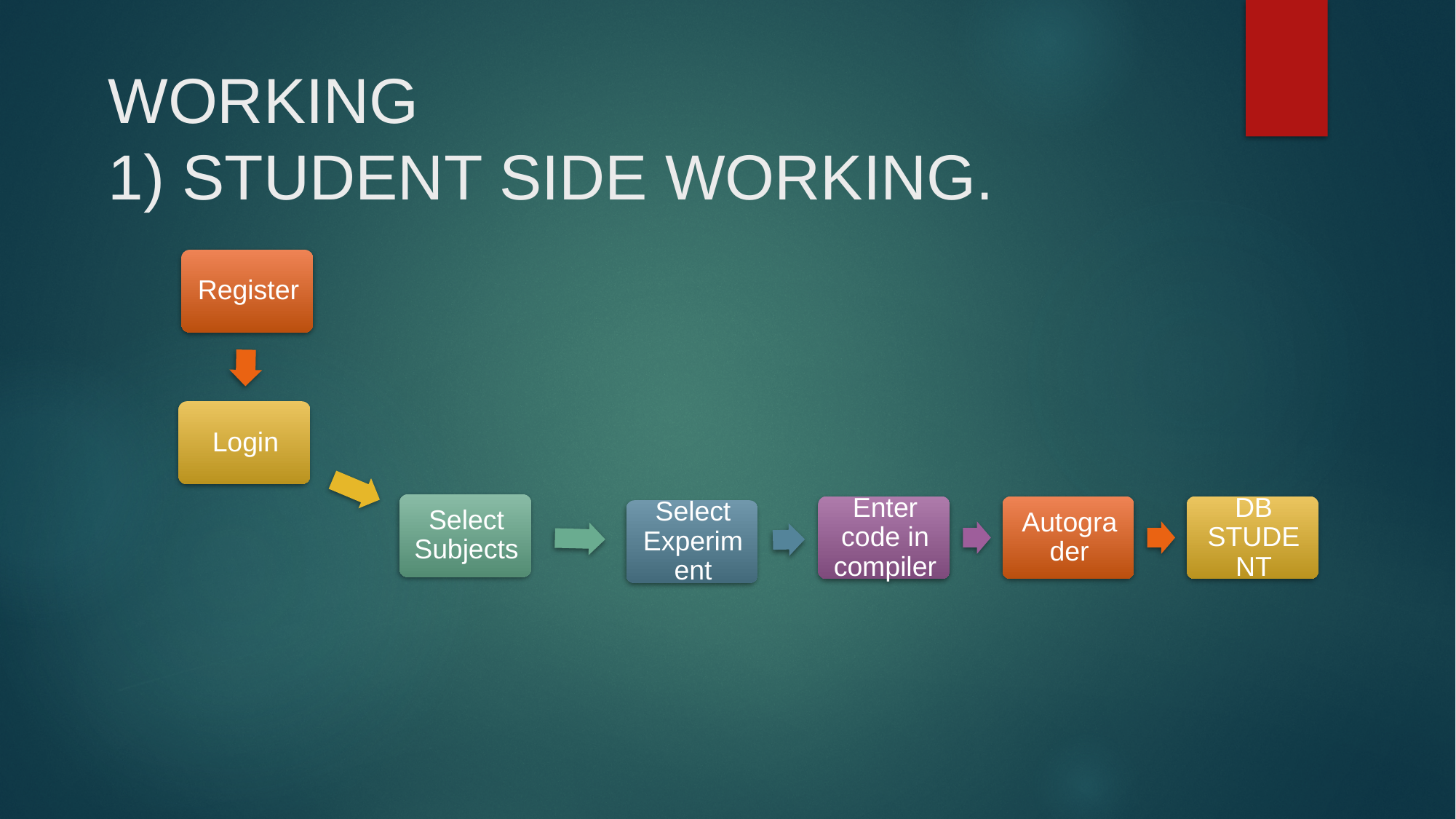

# WORKING 1) STUDENT SIDE WORKING.
Register

Login

Select Subjects

Select Experiment

Enter code in compiler

Autograder

DB STUDENT